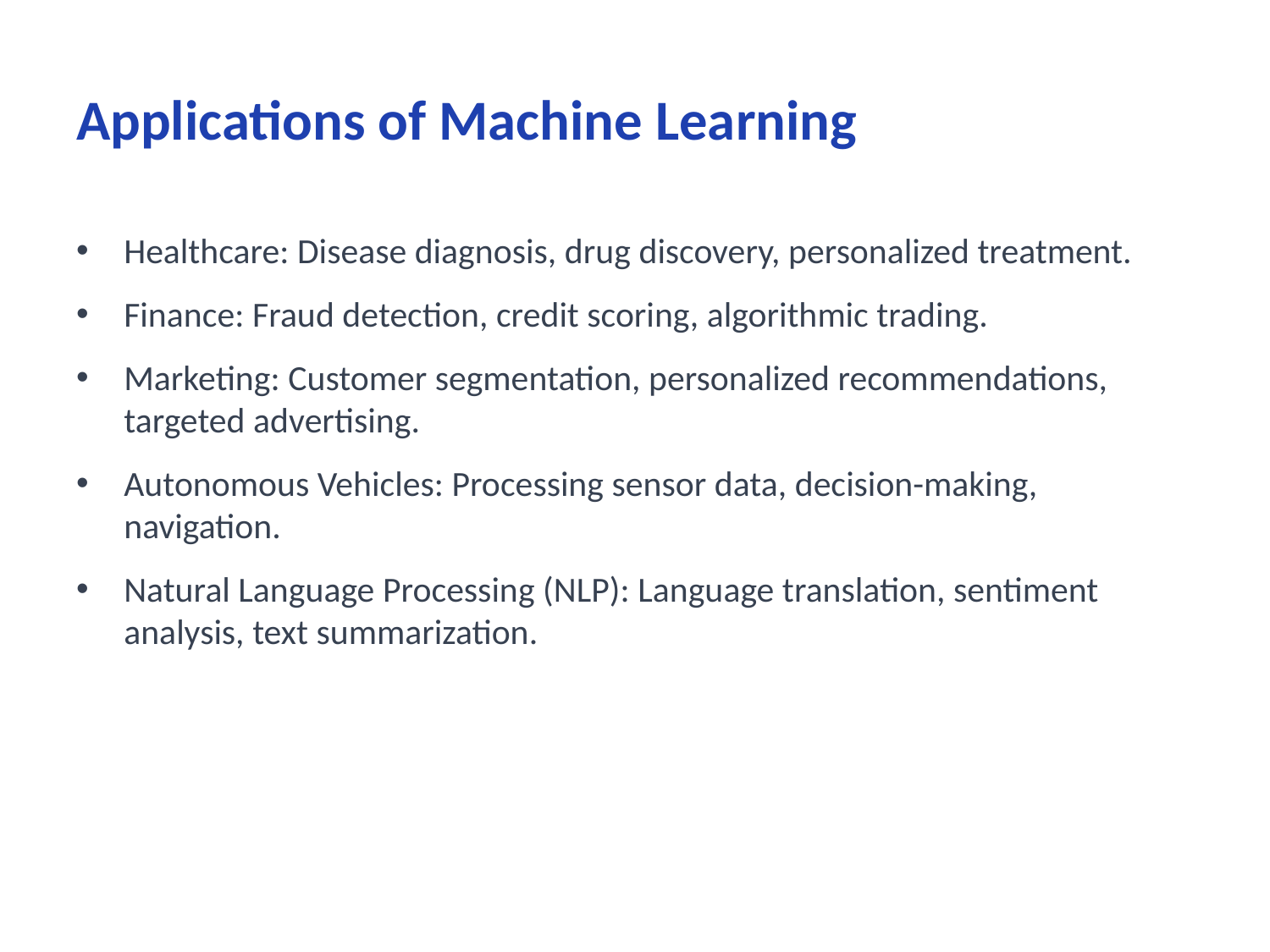

# Applications of Machine Learning
Healthcare: Disease diagnosis, drug discovery, personalized treatment.
Finance: Fraud detection, credit scoring, algorithmic trading.
Marketing: Customer segmentation, personalized recommendations, targeted advertising.
Autonomous Vehicles: Processing sensor data, decision-making, navigation.
Natural Language Processing (NLP): Language translation, sentiment analysis, text summarization.